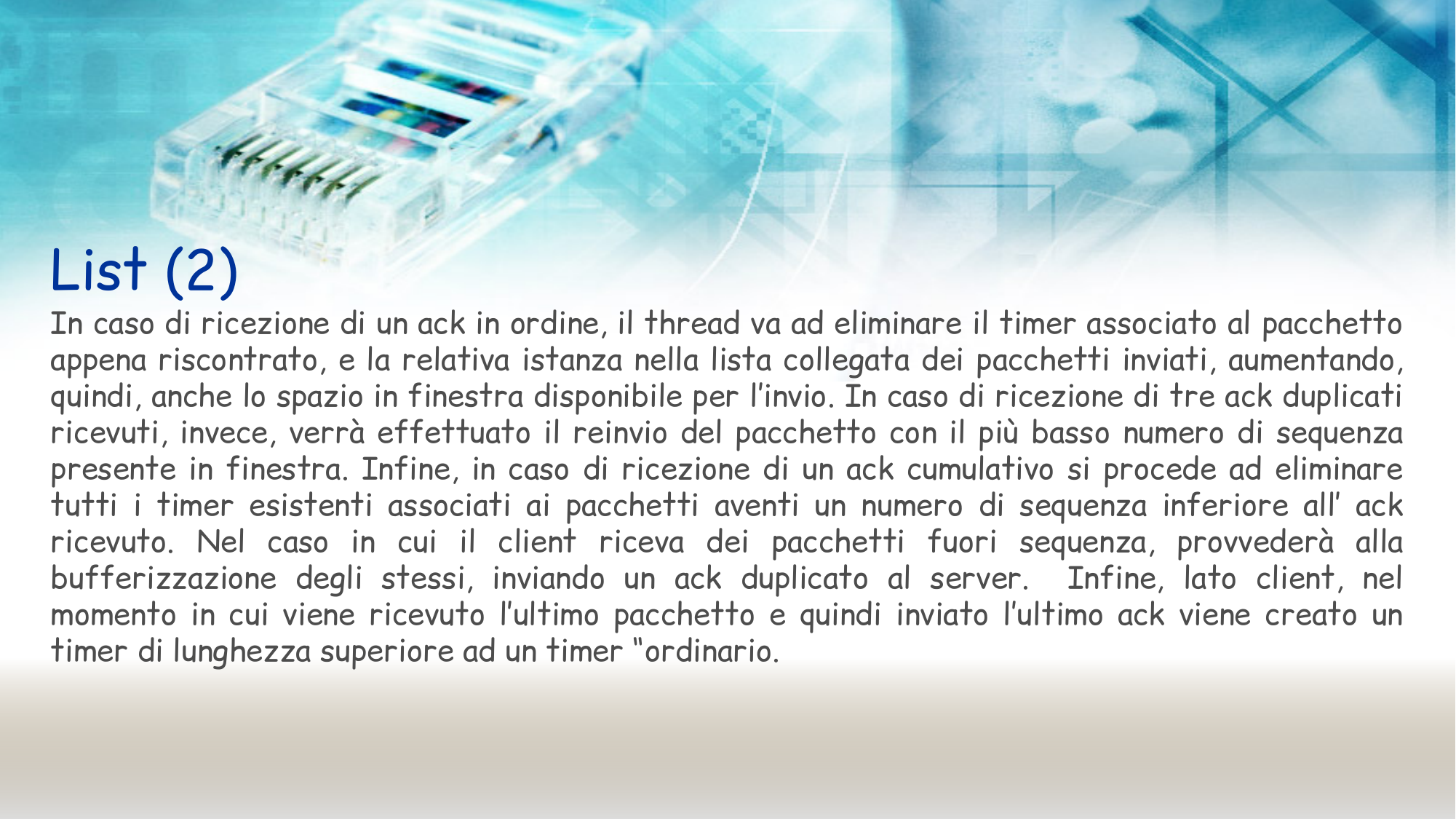

# List (2)
In caso di ricezione di un ack in ordine, il thread va ad eliminare il timer associato al pacchetto appena riscontrato, e la relativa istanza nella lista collegata dei pacchetti inviati, aumentando, quindi, anche lo spazio in finestra disponibile per l’invio. In caso di ricezione di tre ack duplicati ricevuti, invece, verrà effettuato il reinvio del pacchetto con il più basso numero di sequenza presente in finestra. Infine, in caso di ricezione di un ack cumulativo si procede ad eliminare tutti i timer esistenti associati ai pacchetti aventi un numero di sequenza inferiore all’ ack ricevuto. Nel caso in cui il client riceva dei pacchetti fuori sequenza, provvederà alla bufferizzazione degli stessi, inviando un ack duplicato al server.  Infine, lato client, nel momento in cui viene ricevuto l’ultimo pacchetto e quindi inviato l’ultimo ack viene creato un timer di lunghezza superiore ad un timer “ordinario.